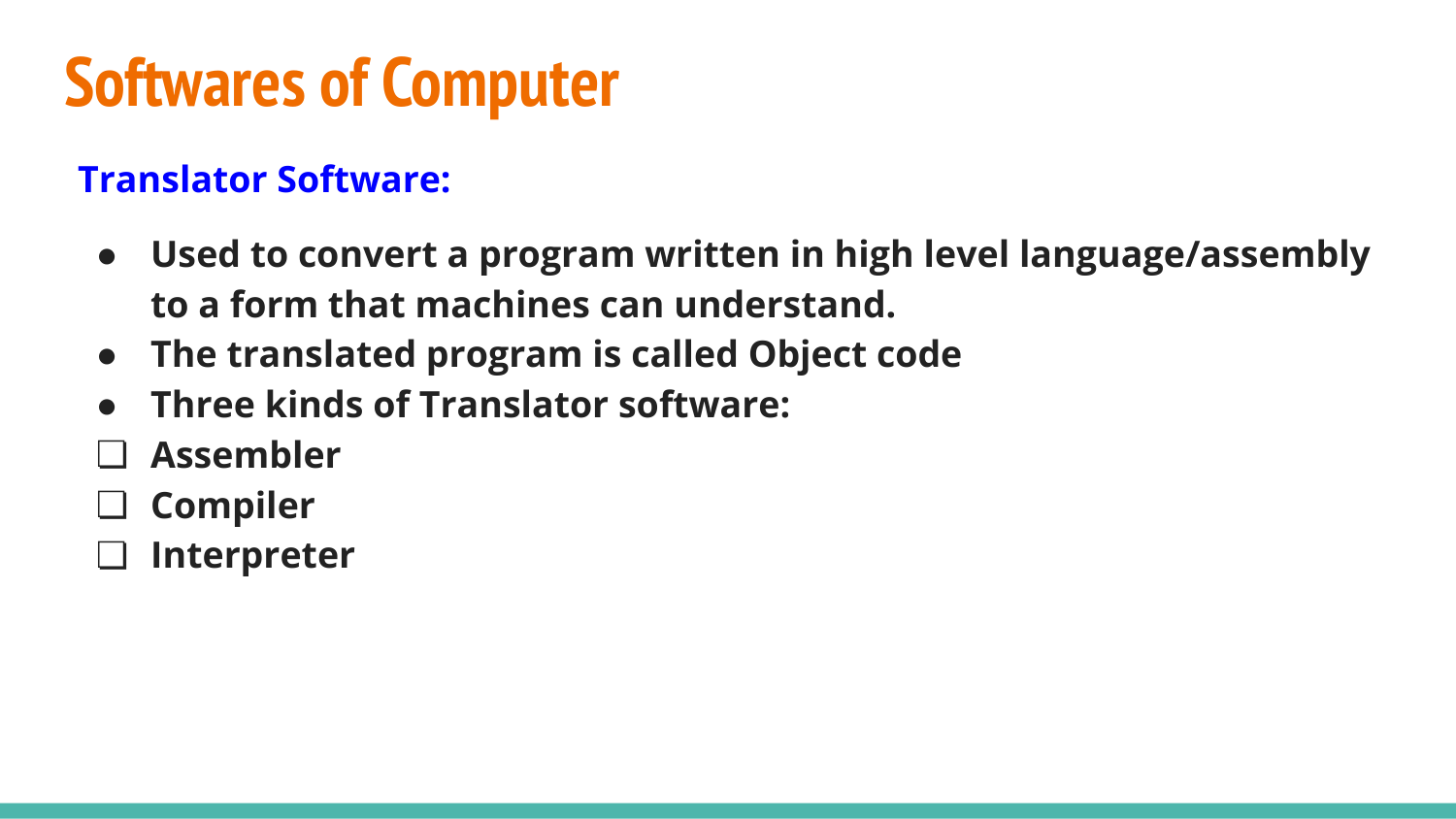

# Softwares of Computer
Translator Software:
Used to convert a program written in high level language/assembly to a form that machines can understand.
The translated program is called Object code
Three kinds of Translator software:
Assembler
Compiler
Interpreter